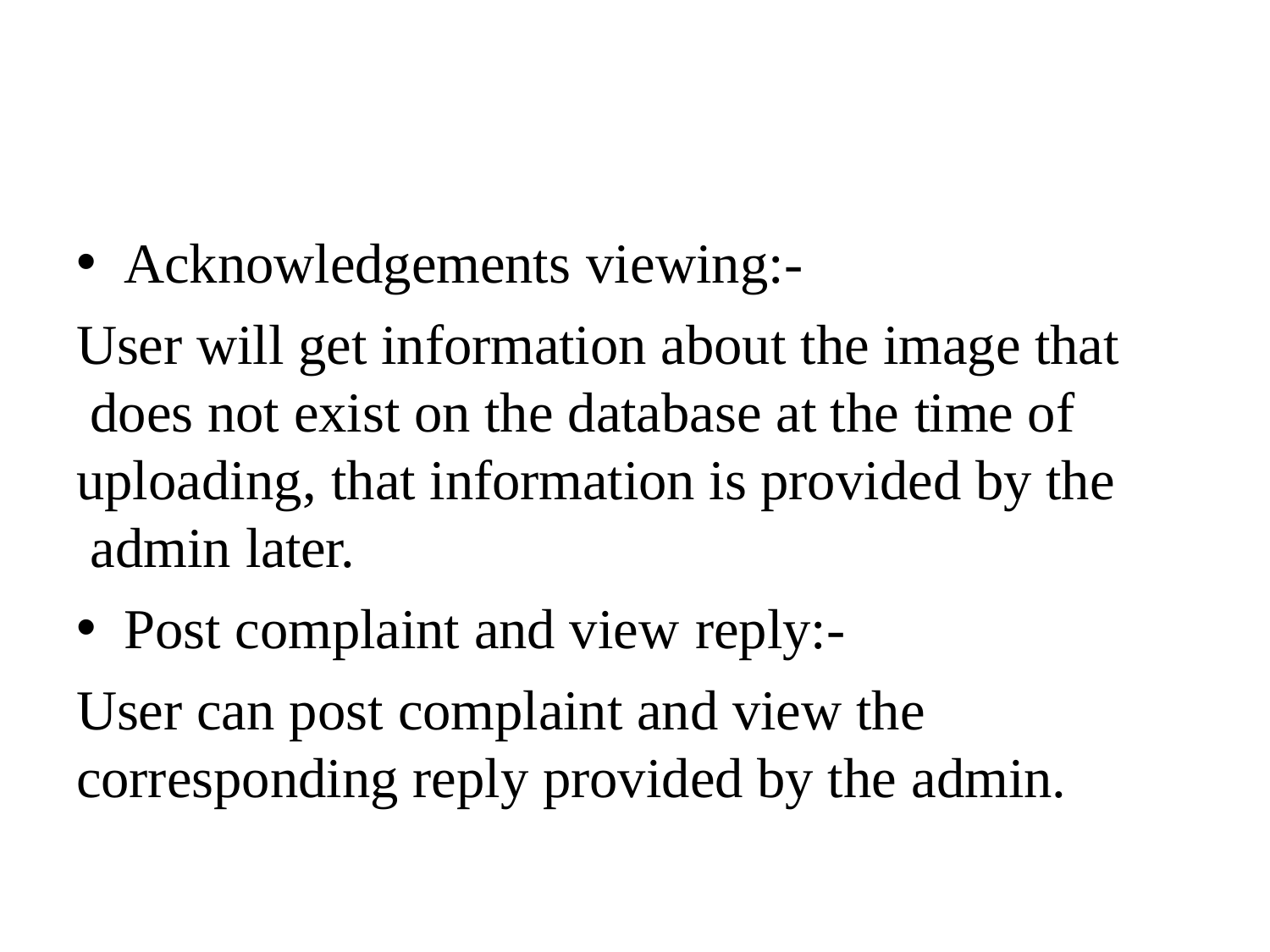

Acknowledgements viewing:-
User will get information about the image that  does not exist on the database at the time of  uploading, that information is provided by the  admin later.
Post complaint and view reply:-
User can post complaint and view the  corresponding reply provided by the admin.